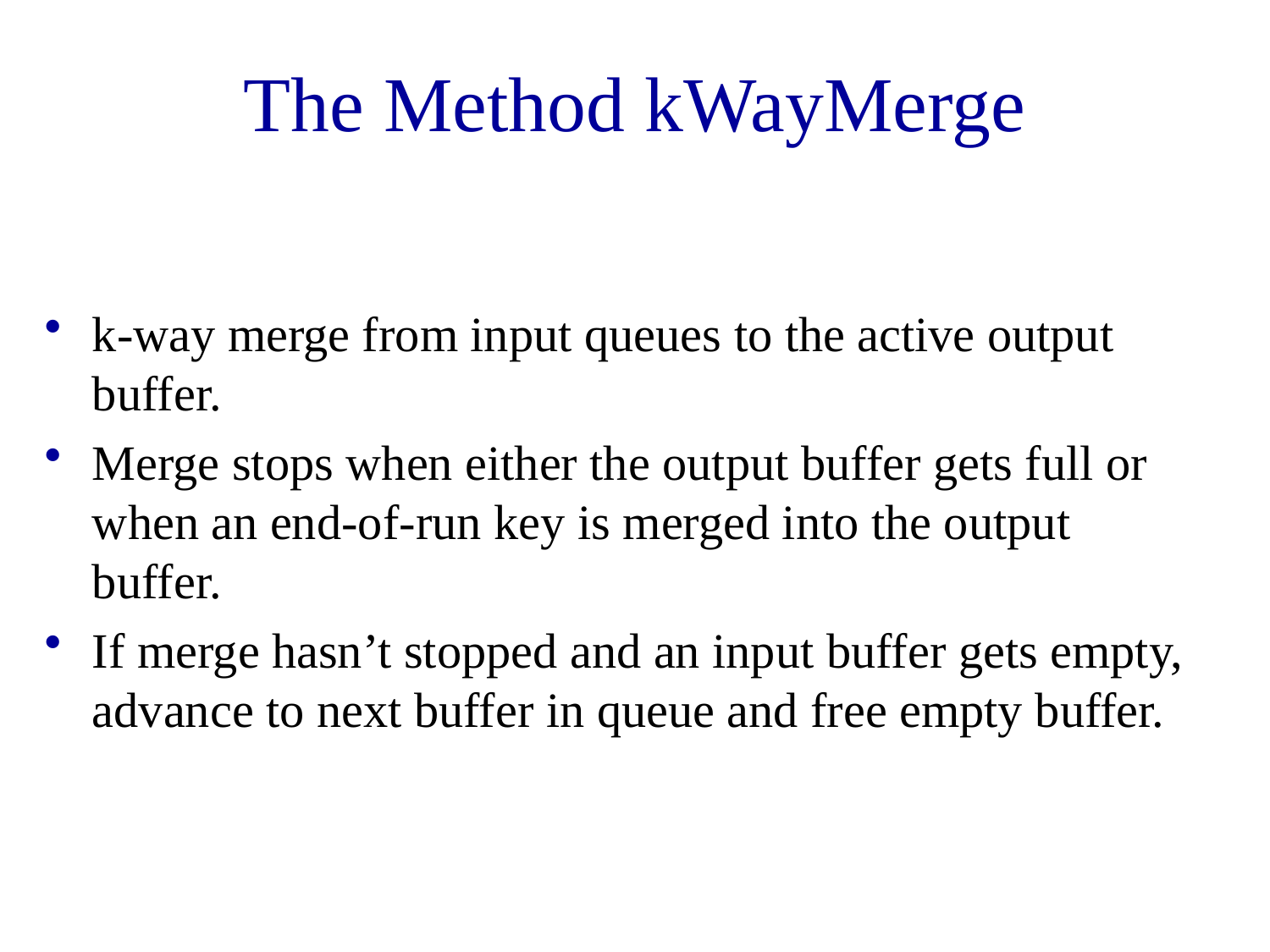

# The Method kWayMerge
k-way merge from input queues to the active output buffer.
Merge stops when either the output buffer gets full or when an end-of-run key is merged into the output buffer.
If merge hasn’t stopped and an input buffer gets empty, advance to next buffer in queue and free empty buffer.